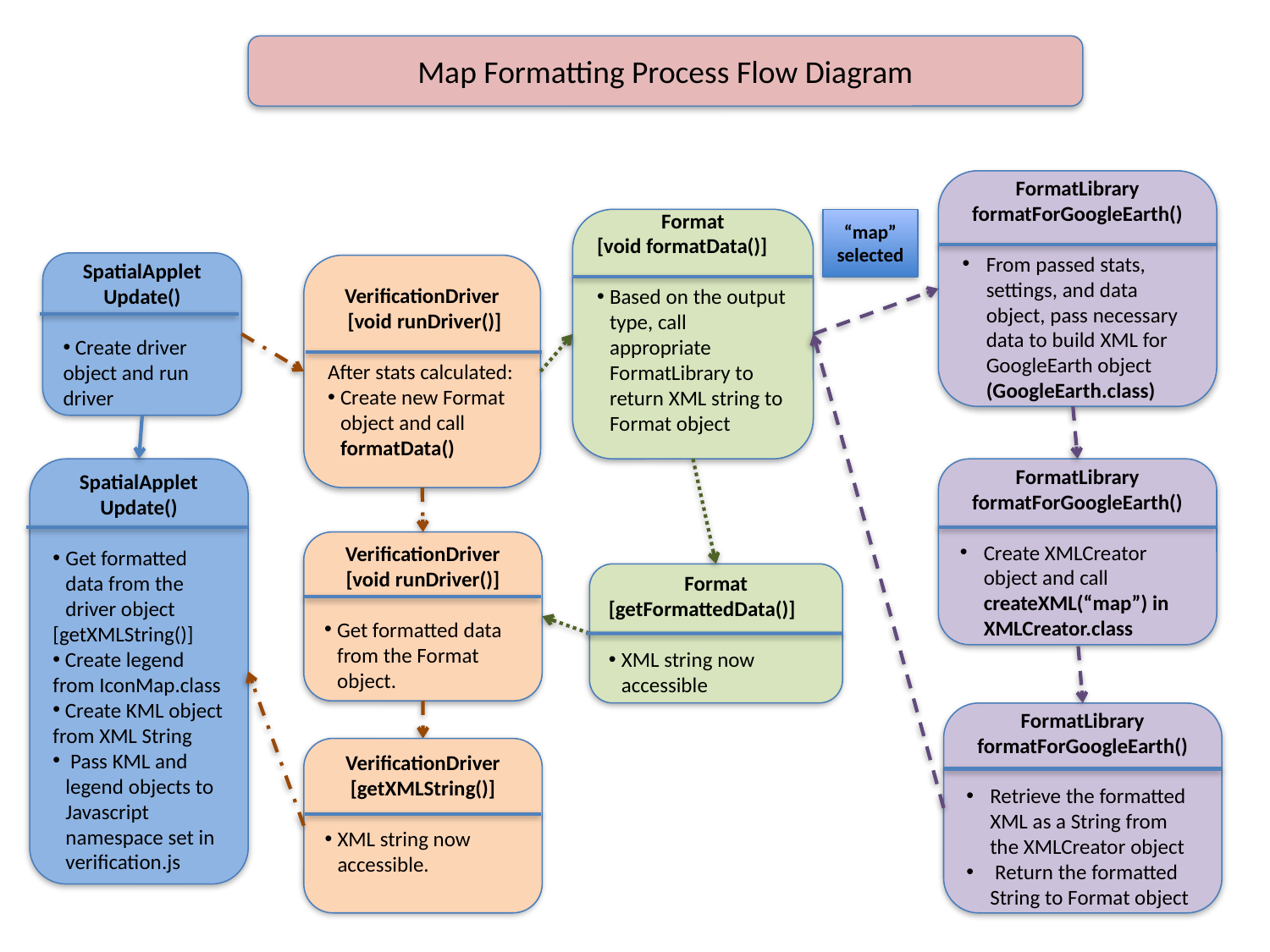

Map Formatting Process Flow Diagram

FormatLibrary
formatForGoogleEarth()

From passed stats, settings, and data object, pass necessary data to build XML for GoogleEarth object (GoogleEarth.class)

Format
[void formatData()]

Based on the output type, call appropriate FormatLibrary to return XML string to Format object

“map”
selected

SpatialApplet
Update()

 Create driver object and run driver

VerificationDriver
 [void runDriver()]

After stats calculated:
Create new Format object and call formatData()

SpatialApplet
Update()

Get formatted data from the driver object
[getXMLString()]
 Create legend from IconMap.class
 Create KML object from XML String
 Pass KML and legend objects to Javascript namespace set in verification.js

FormatLibrary
formatForGoogleEarth()

Create XMLCreator object and call createXML(“map”) in XMLCreator.class

VerificationDriver
[void runDriver()]

Get formatted data from the Format object.

Format
[getFormattedData()]

XML string now accessible

FormatLibrary
formatForGoogleEarth()

Retrieve the formatted XML as a String from the XMLCreator object
 Return the formatted String to Format object

VerificationDriver
[getXMLString()]

XML string now accessible.